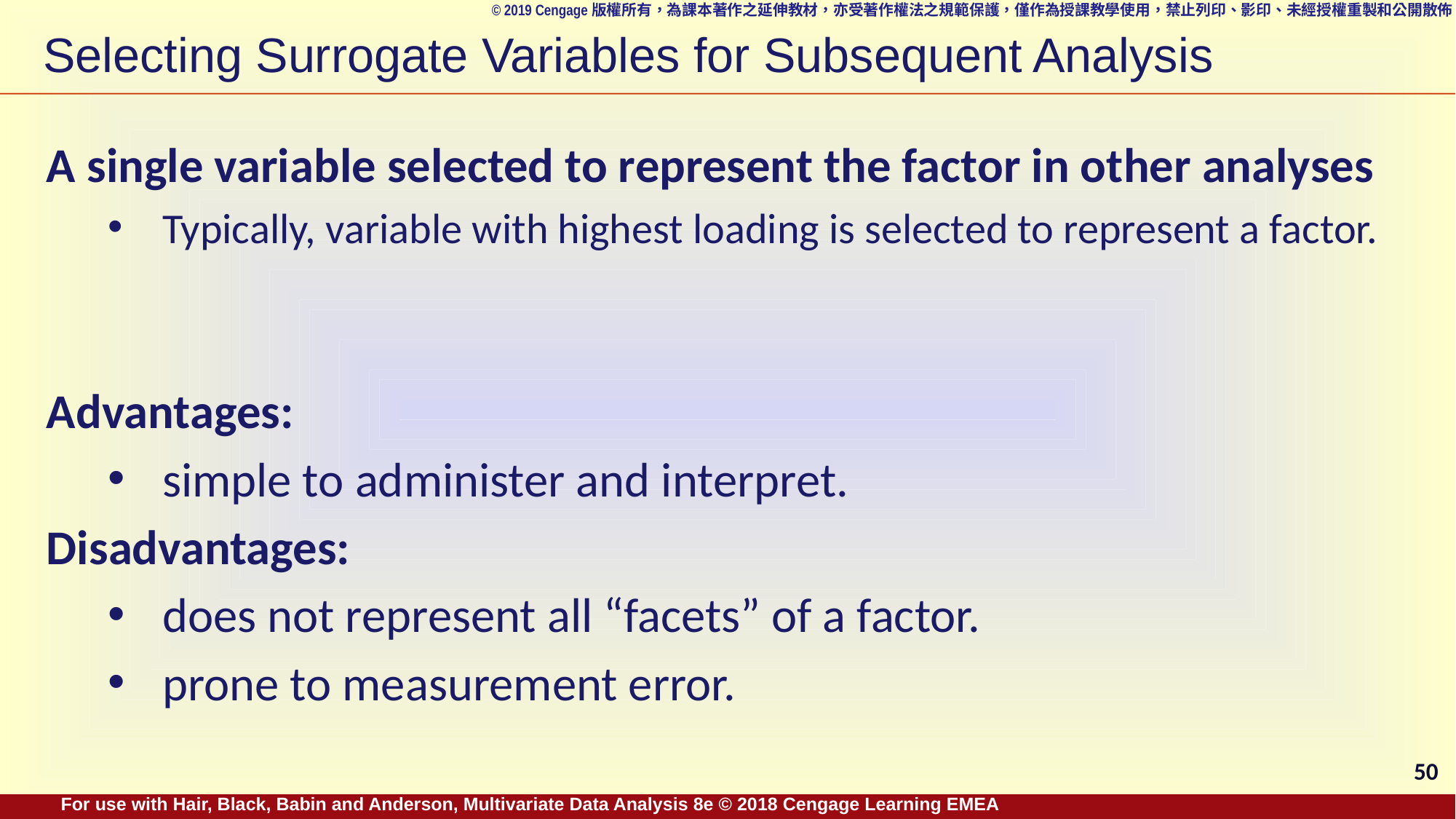

# Selecting Surrogate Variables for Subsequent Analysis
A single variable selected to represent the factor in other analyses
Typically, variable with highest loading is selected to represent a factor.

Advantages:
simple to administer and interpret.
Disadvantages:
does not represent all “facets” of a factor.
prone to measurement error.
50
For use with Hair, Black, Babin and Anderson, Multivariate Data Analysis 8e © 2018 Cengage Learning EMEA